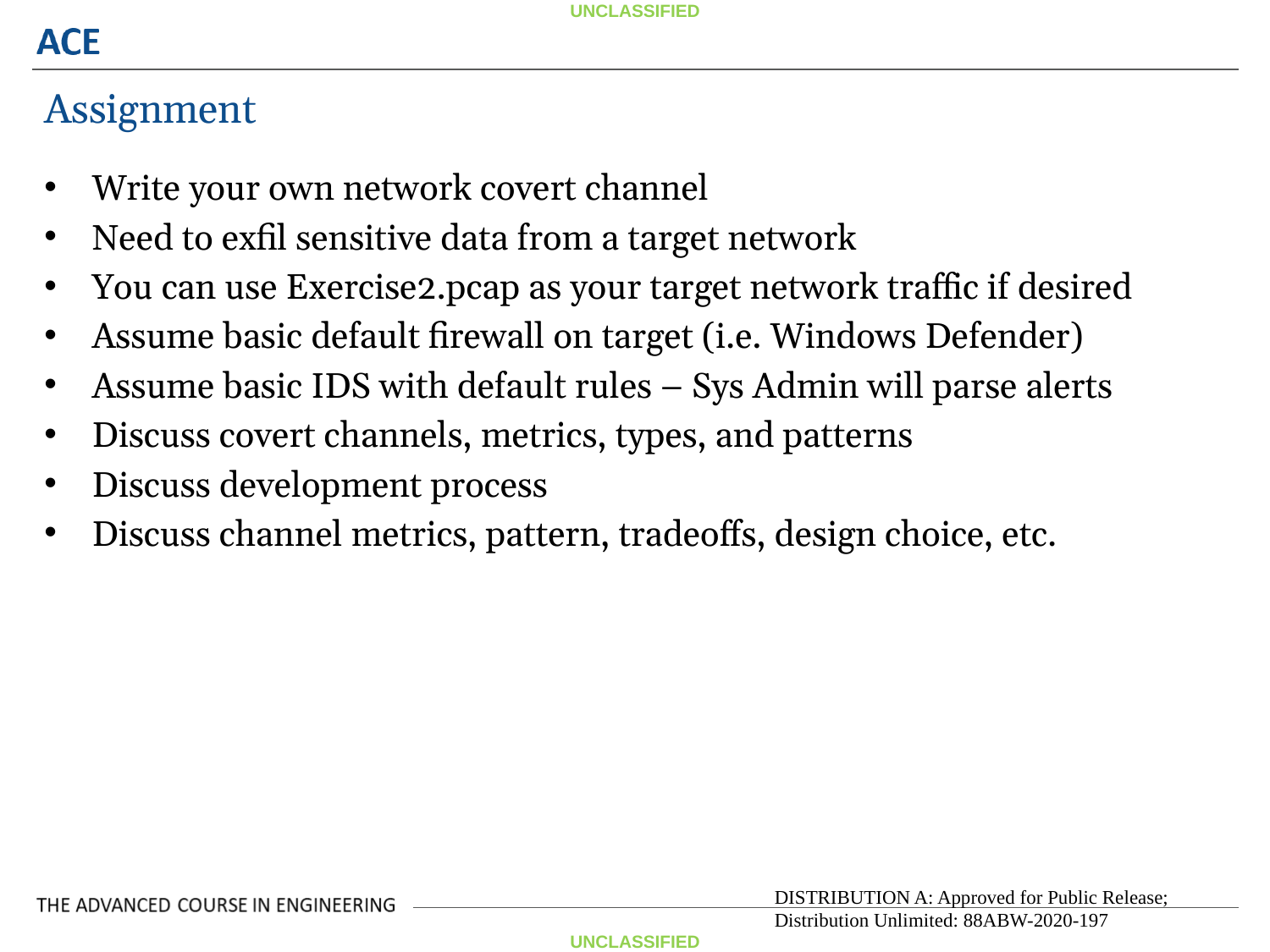

Assignment
Write your own network covert channel
Need to exfil sensitive data from a target network
You can use Exercise2.pcap as your target network traffic if desired
Assume basic default firewall on target (i.e. Windows Defender)
Assume basic IDS with default rules – Sys Admin will parse alerts
Discuss covert channels, metrics, types, and patterns
Discuss development process
Discuss channel metrics, pattern, tradeoffs, design choice, etc.